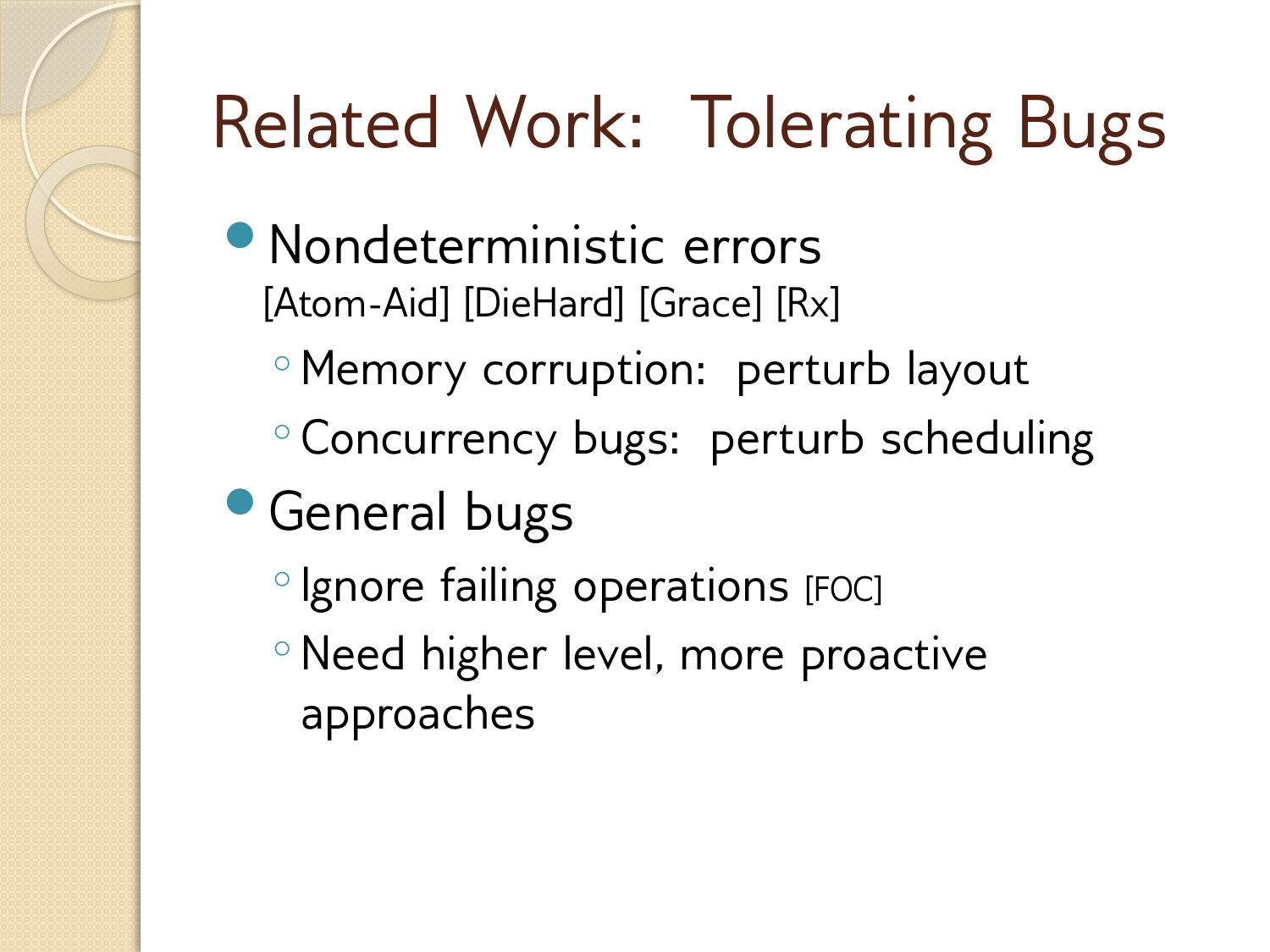

# Related Work:  Tolerating Bugs
Nondeterministic errors                    [Atom-Aid] [DieHard] [Grace] [Rx]
Memory corruption:  perturb layout
Concurrency bugs:  perturb scheduling
General bugs
Ignore failing operations [FOC]
Need higher level, more proactive approaches